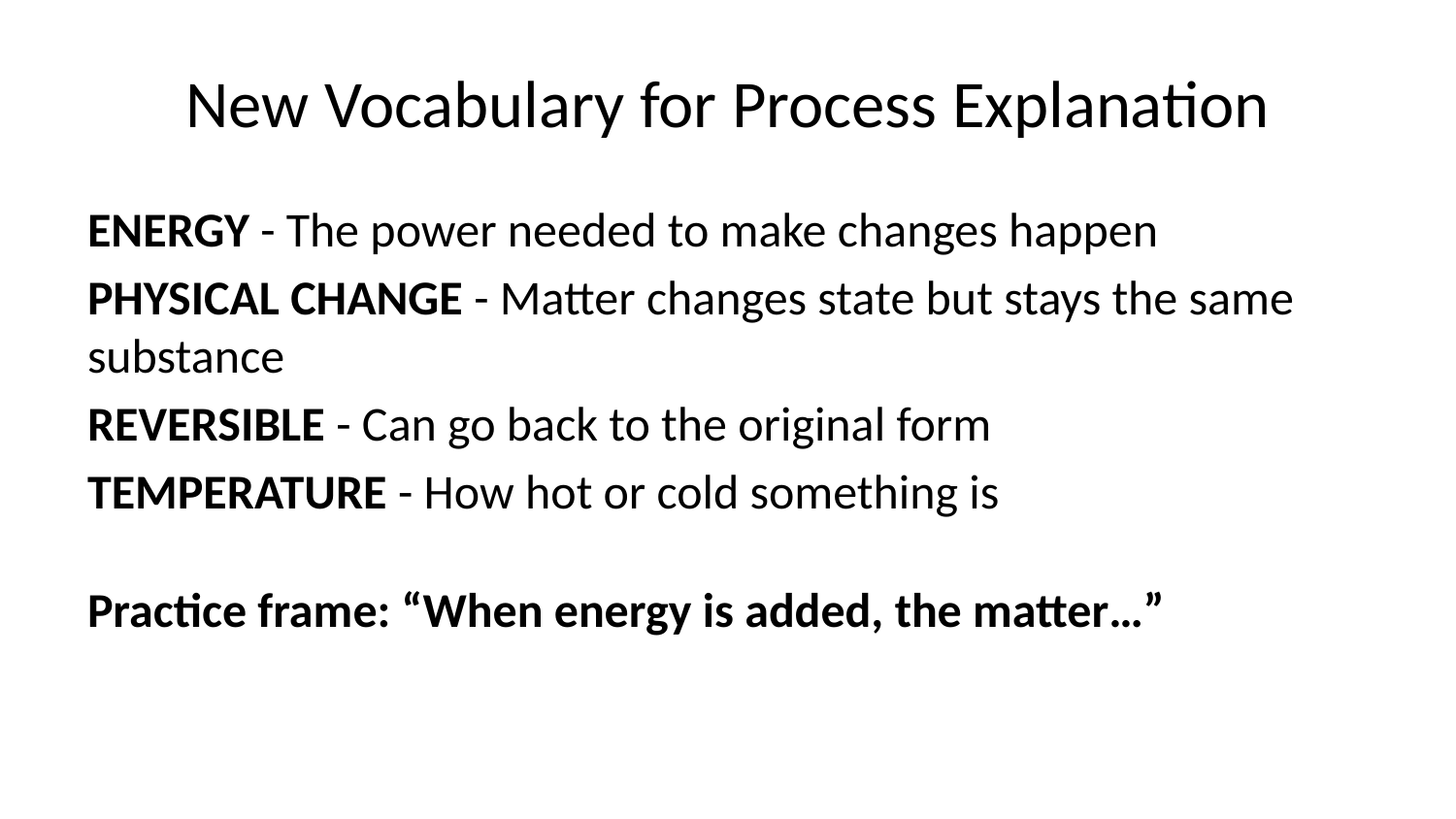

# New Vocabulary for Process Explanation
ENERGY - The power needed to make changes happen
PHYSICAL CHANGE - Matter changes state but stays the same substance
REVERSIBLE - Can go back to the original form
TEMPERATURE - How hot or cold something is
Practice frame: “When energy is added, the matter…”